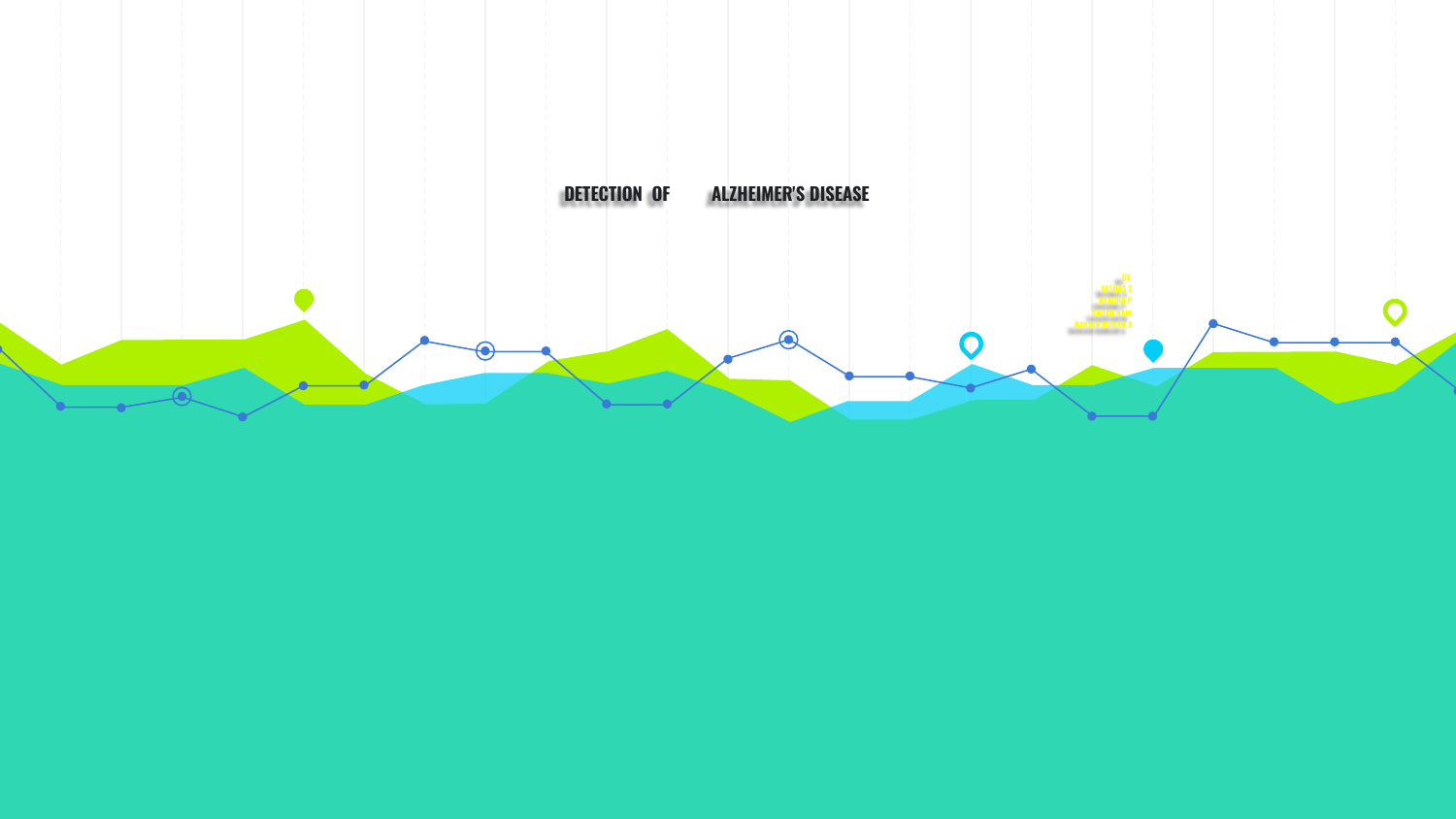

# DETECTION  OF         ALZHEIMER'S DISEASE

BY
YASHAS S
ANAGHA P
SAGAR NAIK
RANJAN KUMAR A